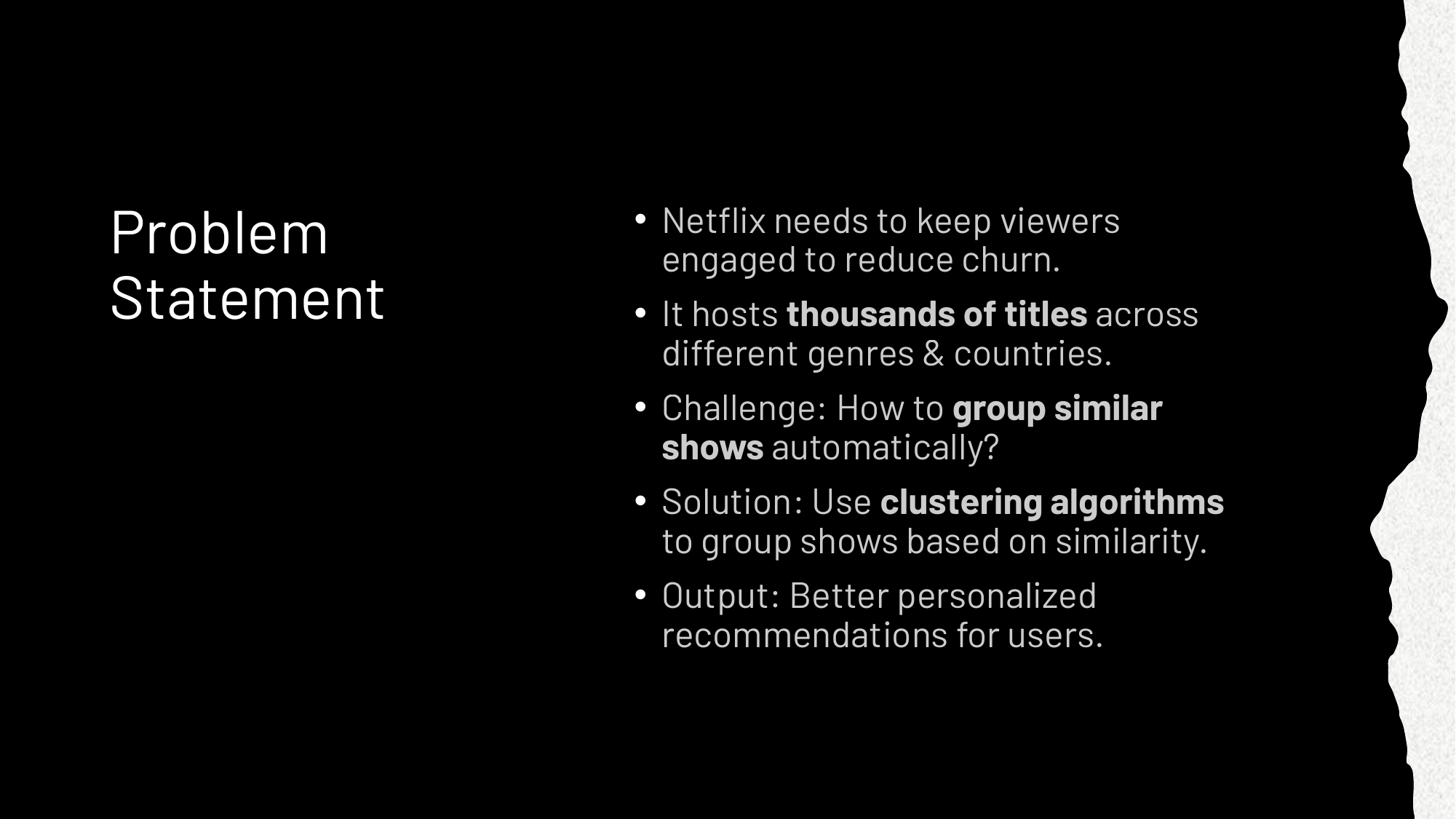

# Problem Statement
Netflix needs to keep viewers engaged to reduce churn.
It hosts thousands of titles across different genres & countries.
Challenge: How to group similar shows automatically?
Solution: Use clustering algorithms to group shows based on similarity.
Output: Better personalized recommendations for users.